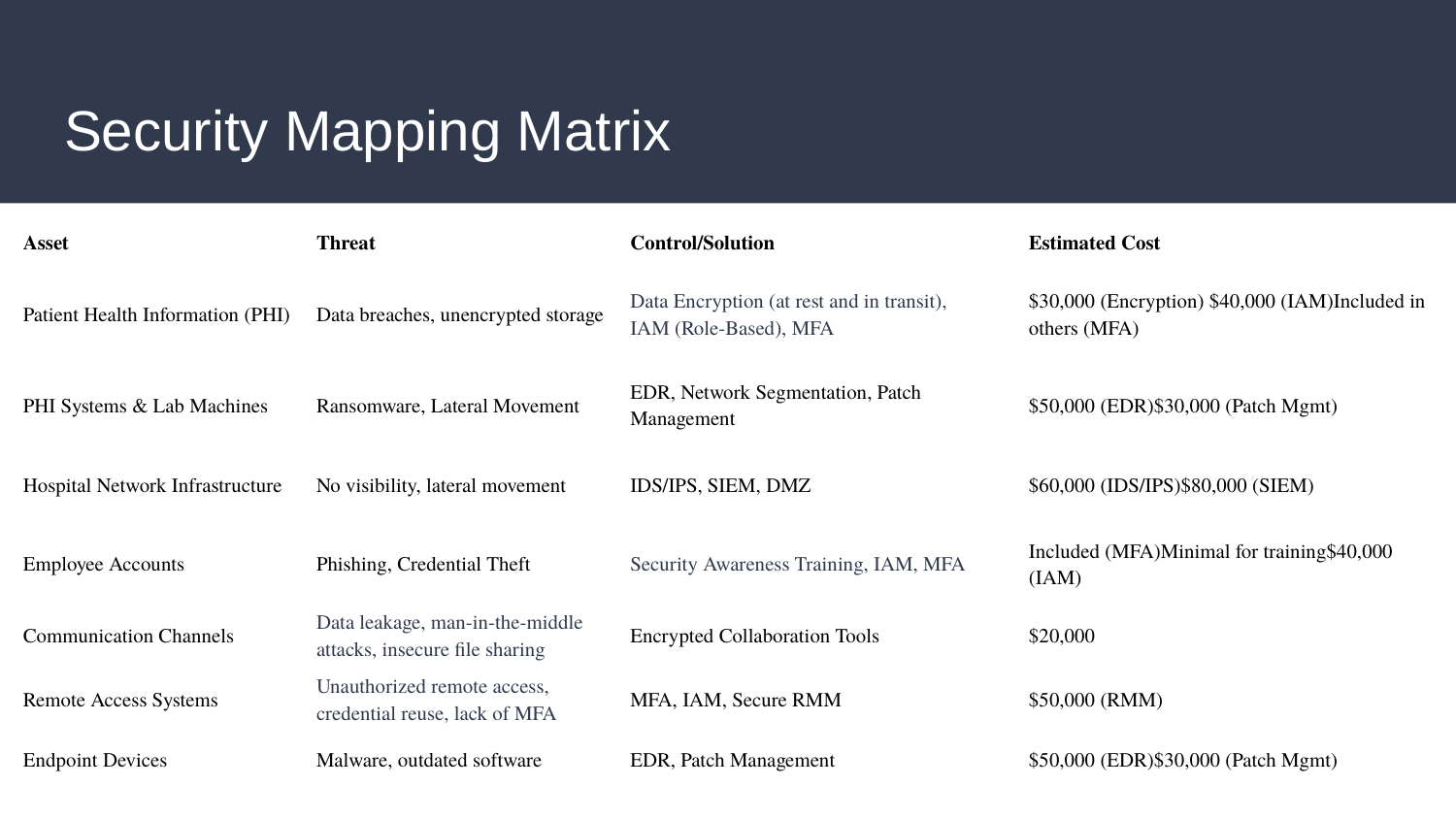

# Security Mapping Matrix
| Asset | Threat | Control/Solution | Estimated Cost |
| --- | --- | --- | --- |
| Patient Health Information (PHI) | Data breaches, unencrypted storage | Data Encryption (at rest and in transit), IAM (Role-Based), MFA | $30,000 (Encryption) $40,000 (IAM)Included in others (MFA) |
| PHI Systems & Lab Machines | Ransomware, Lateral Movement | EDR, Network Segmentation, Patch Management | $50,000 (EDR)$30,000 (Patch Mgmt) |
| Hospital Network Infrastructure | No visibility, lateral movement | IDS/IPS, SIEM, DMZ | $60,000 (IDS/IPS)$80,000 (SIEM) |
| Employee Accounts | Phishing, Credential Theft | Security Awareness Training, IAM, MFA | Included (MFA)Minimal for training$40,000 (IAM) |
| Communication Channels | Data leakage, man-in-the-middle attacks, insecure file sharing | Encrypted Collaboration Tools | $20,000 |
| Remote Access Systems | Unauthorized remote access, credential reuse, lack of MFA | MFA, IAM, Secure RMM | $50,000 (RMM) |
| Endpoint Devices | Malware, outdated software | EDR, Patch Management | $50,000 (EDR)$30,000 (Patch Mgmt) |